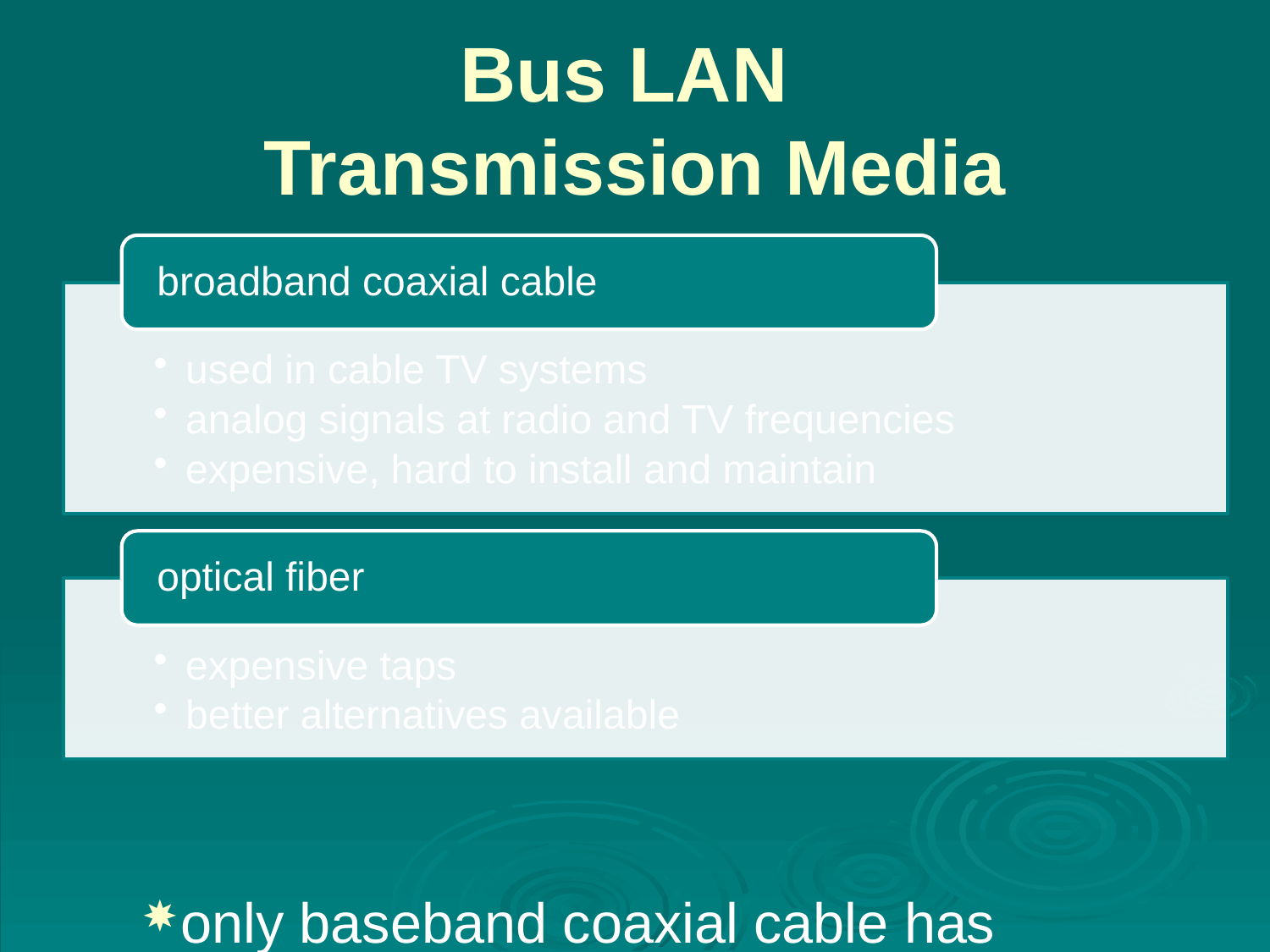

# Bus LAN Transmission Media
used in cable TV systems
analog signals at radio and TV frequencies
expensive, hard to install and maintain
broadband coaxial cable
expensive taps
better alternatives available
optical fiber

only baseband coaxial cable has achieved widespread use